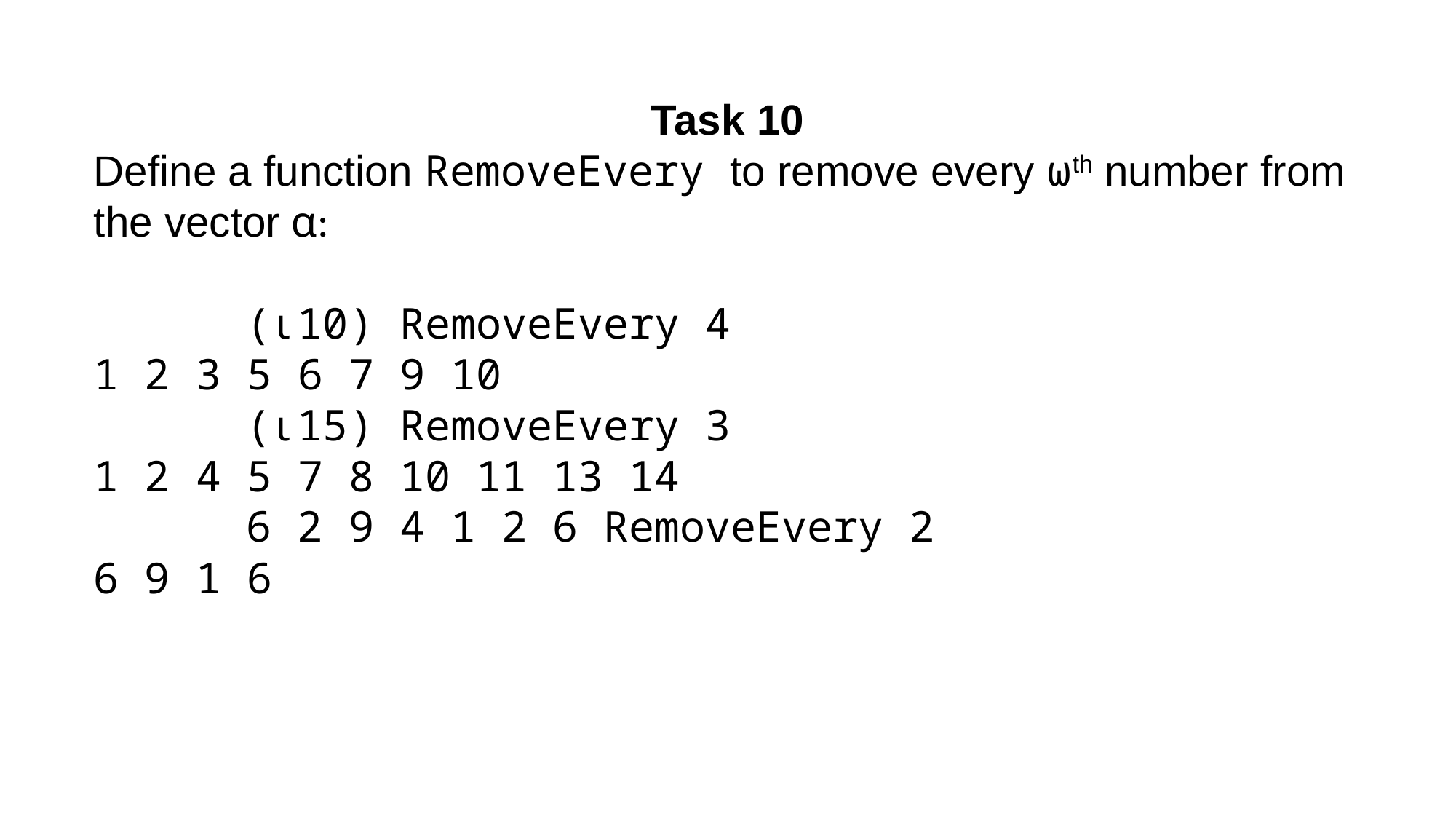

Task 10
Define a function RemoveEvery to remove every ⍵th number from the vector ⍺:

      (⍳10) RemoveEvery 4
1 2 3 5 6 7 9 10
      (⍳15) RemoveEvery 3
1 2 4 5 7 8 10 11 13 14
      6 2 9 4 1 2 6 RemoveEvery 2
6 9 1 6